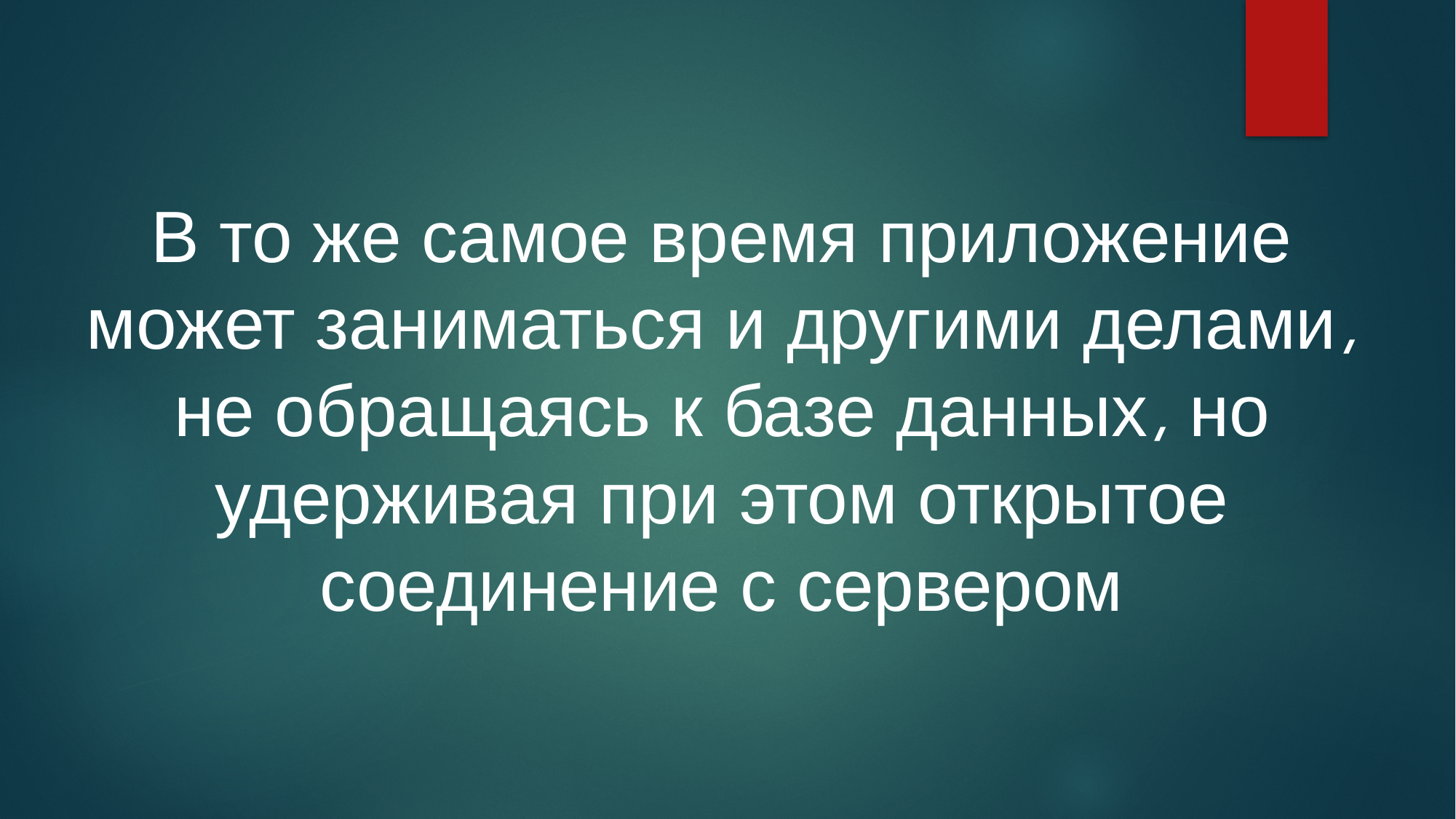

В то же самое время приложение может заниматься и другими делами, не обращаясь к базе данных, но удерживая при этом открытое соединение с сервером